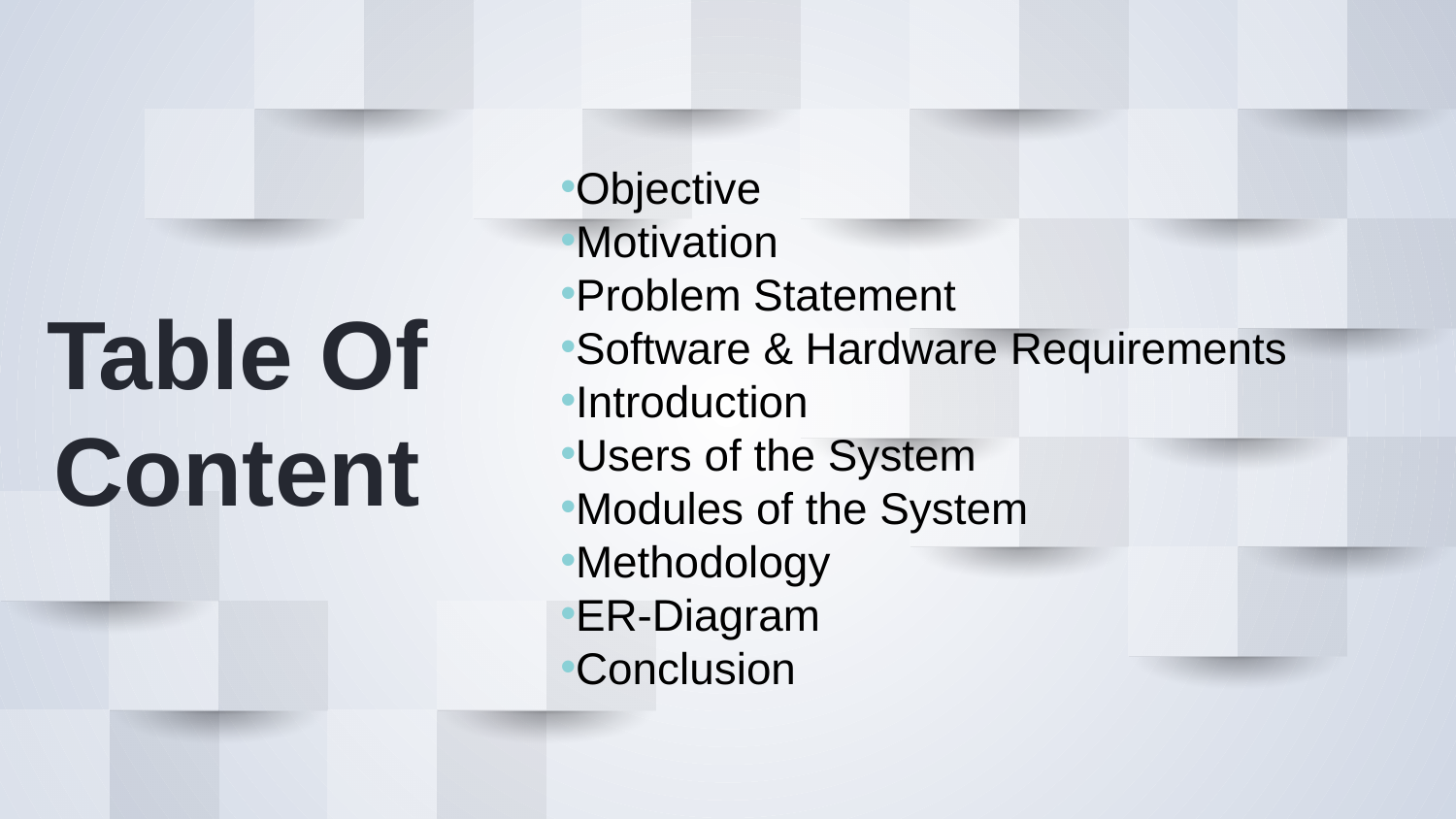

Table Of
Content
Objective
Motivation
Problem Statement
Software & Hardware Requirements
Introduction
Users of the System
Modules of the System
Methodology
ER-Diagram
Conclusion